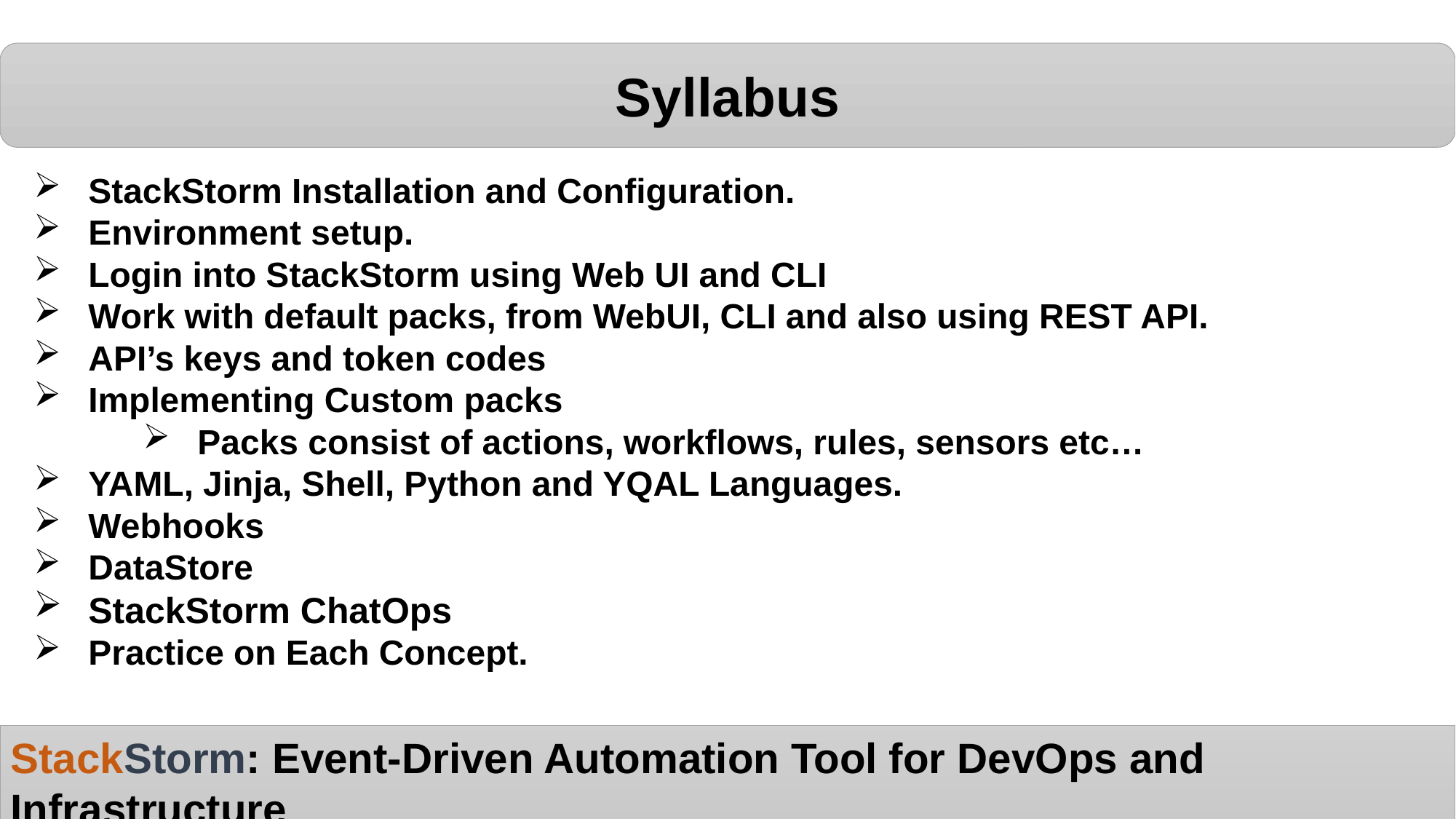

Syllabus
StackStorm Installation and Configuration.
Environment setup.
Login into StackStorm using Web UI and CLI
Work with default packs, from WebUI, CLI and also using REST API.
API’s keys and token codes
Implementing Custom packs
Packs consist of actions, workflows, rules, sensors etc…
YAML, Jinja, Shell, Python and YQAL Languages.
Webhooks
DataStore
StackStorm ChatOps
Practice on Each Concept.

StackStorm: Event-Driven Automation Tool for DevOps and Infrastructure